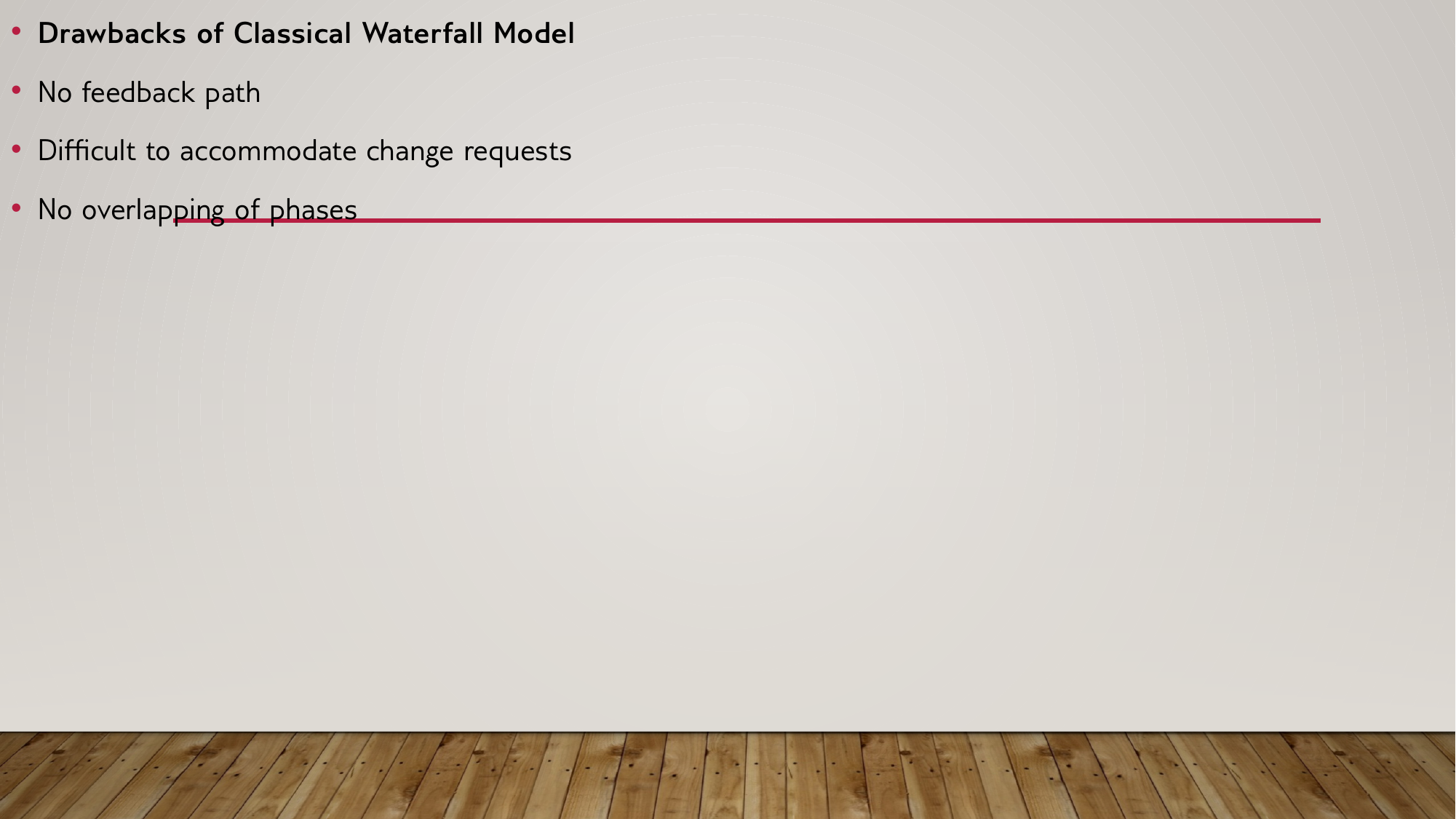

Drawbacks of Classical Waterfall Model
No feedback path
Difficult to accommodate change requests
No overlapping of phases